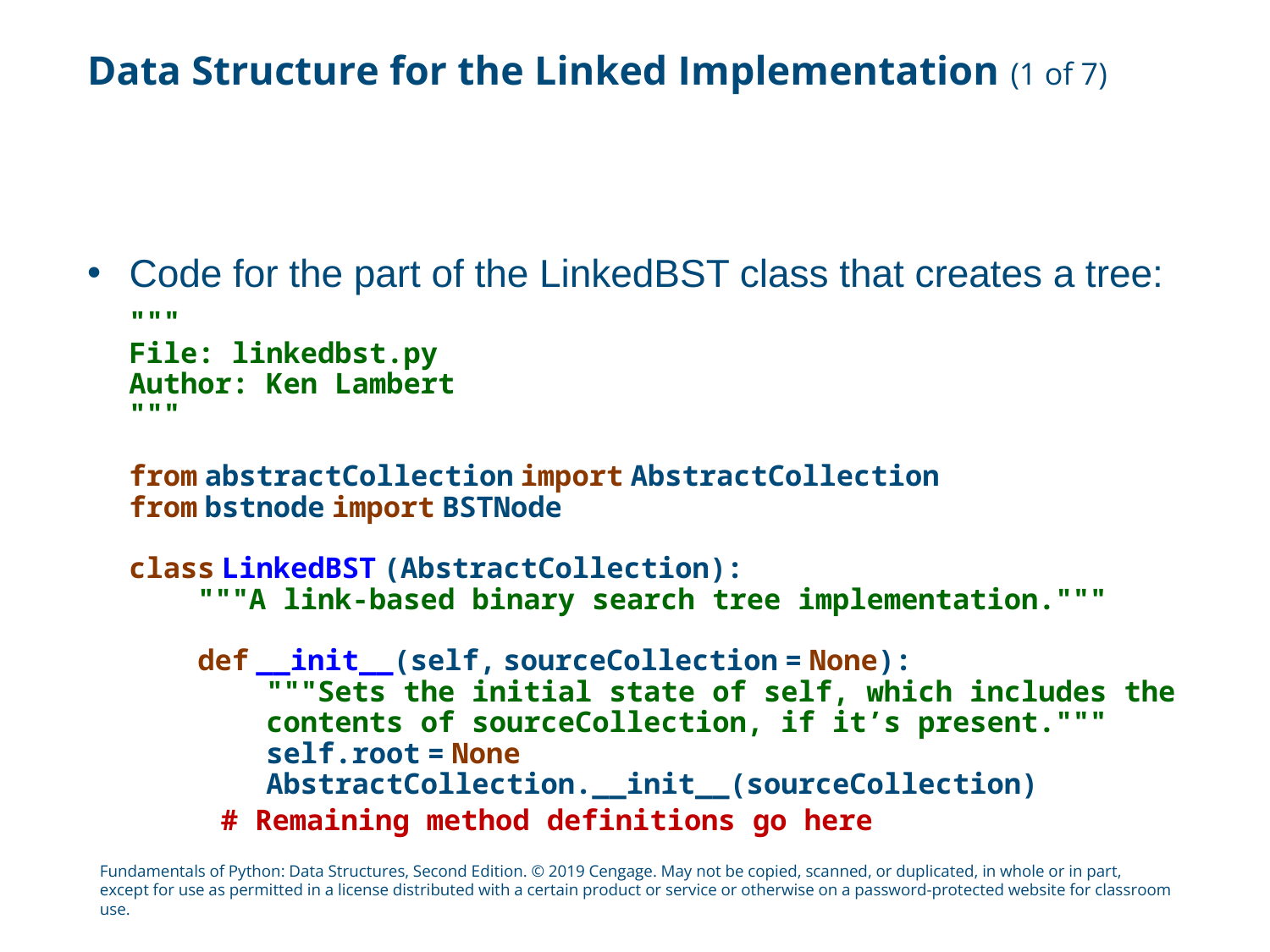

# Data Structure for the Linked Implementation (1 of 7)
Code for the part of the LinkedBST class that creates a tree:
"""
File: linkedbst.py
Author: Ken Lambert
"""

from abstractCollection import AbstractCollection
from bstnode import BSTNode

class LinkedBST (AbstractCollection):
    """A link-based binary search tree implementation."""

    def __init__(self, sourceCollection = None):
        """Sets the initial state of self, which includes the
        contents of sourceCollection, if it’s present."""
        self.root = None
        AbstractCollection.__init__(sourceCollection)
    # Remaining method definitions go here
Fundamentals of Python: Data Structures, Second Edition. © 2019 Cengage. May not be copied, scanned, or duplicated, in whole or in part, except for use as permitted in a license distributed with a certain product or service or otherwise on a password-protected website for classroom use.